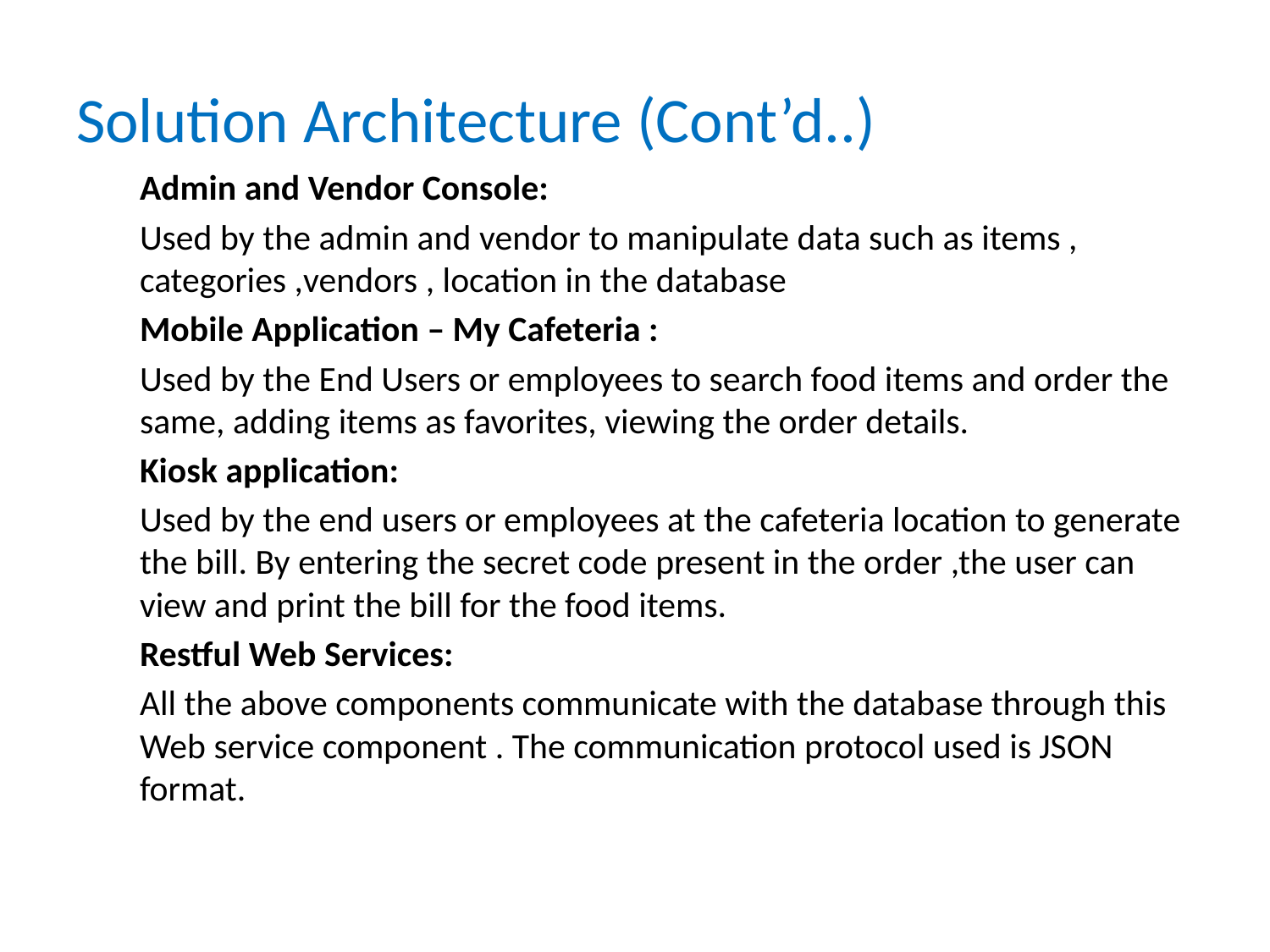

# Solution Architecture (Cont’d..)
Admin and Vendor Console:
Used by the admin and vendor to manipulate data such as items , categories ,vendors , location in the database
Mobile Application – My Cafeteria :
Used by the End Users or employees to search food items and order the same, adding items as favorites, viewing the order details.
Kiosk application:
Used by the end users or employees at the cafeteria location to generate the bill. By entering the secret code present in the order ,the user can view and print the bill for the food items.
Restful Web Services:
All the above components communicate with the database through this Web service component . The communication protocol used is JSON format.